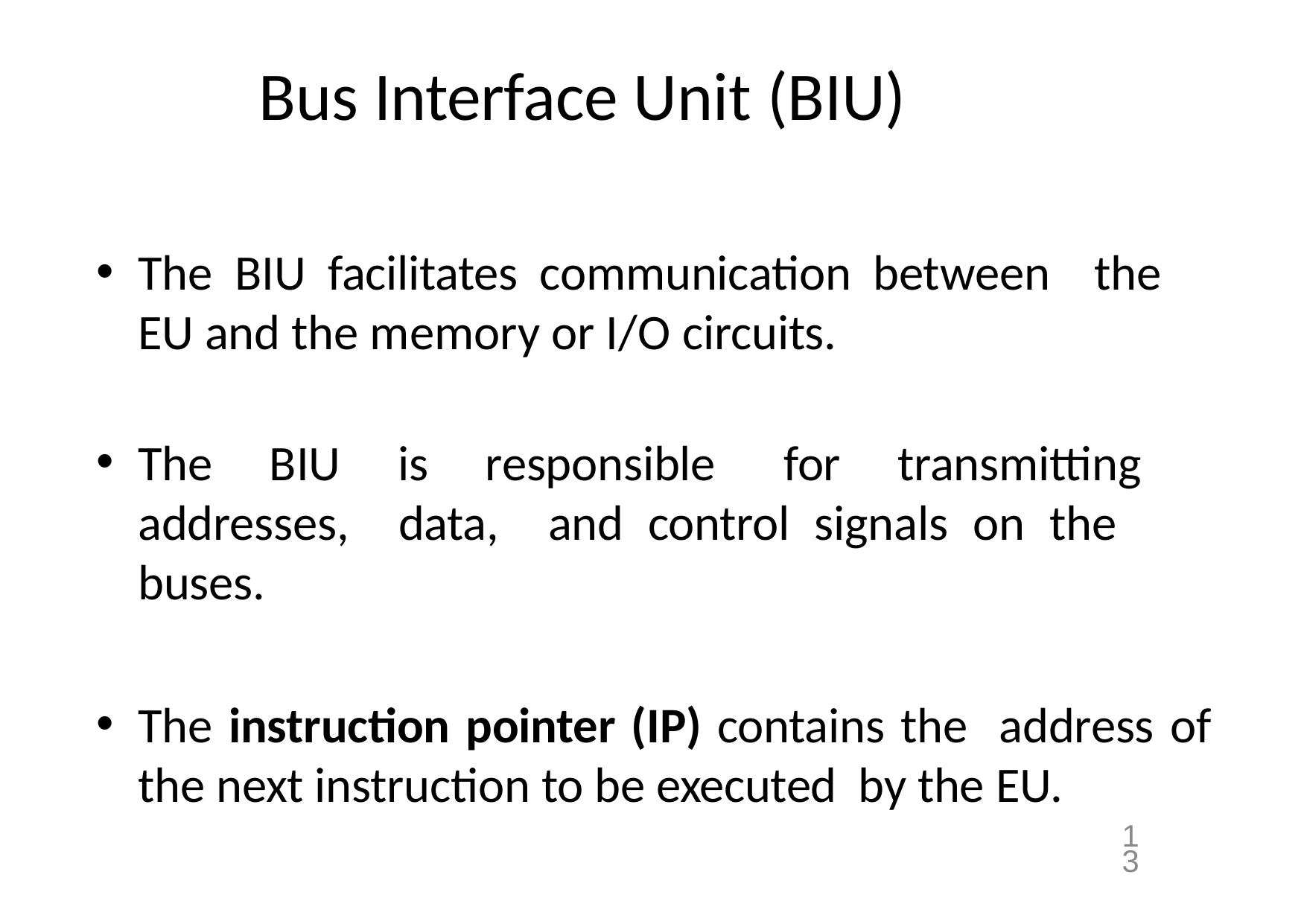

# Bus Interface Unit (BIU)

The BIU facilitates communication between  the EU and the memory or I/O circuits.

The BIU is responsible	for transmitting addresses,  data,  and control signals on the  buses.

The instruction pointer (IP) contains the  address of the next instruction to be executed  by the EU.

13